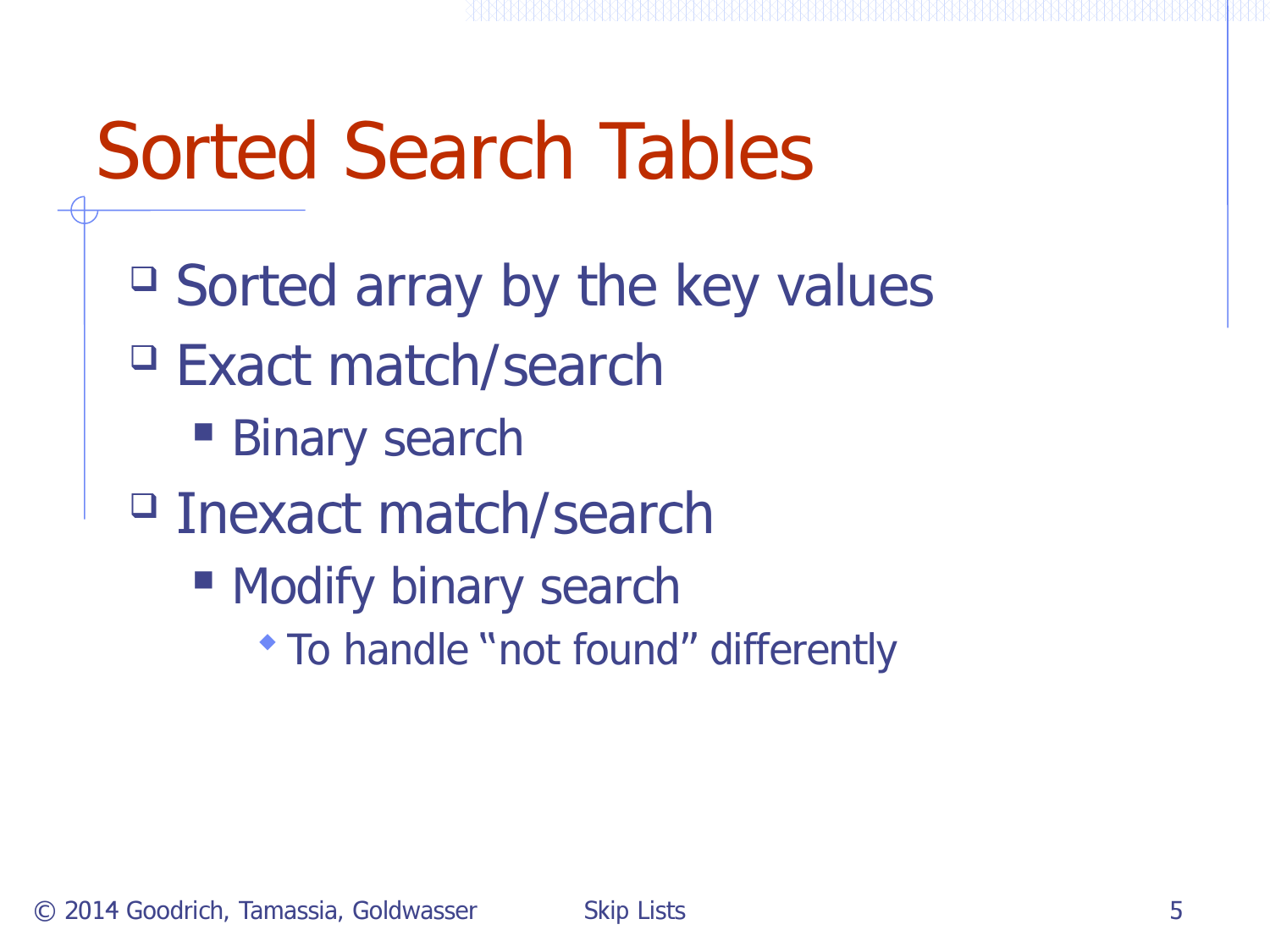

# Sorted Search Tables
Sorted array by the key values
Exact match/search
Binary search
Inexact match/search
Modify binary search
To handle “not found” differently

© 2014 Goodrich, Tamassia, Goldwasser
Skip Lists
5